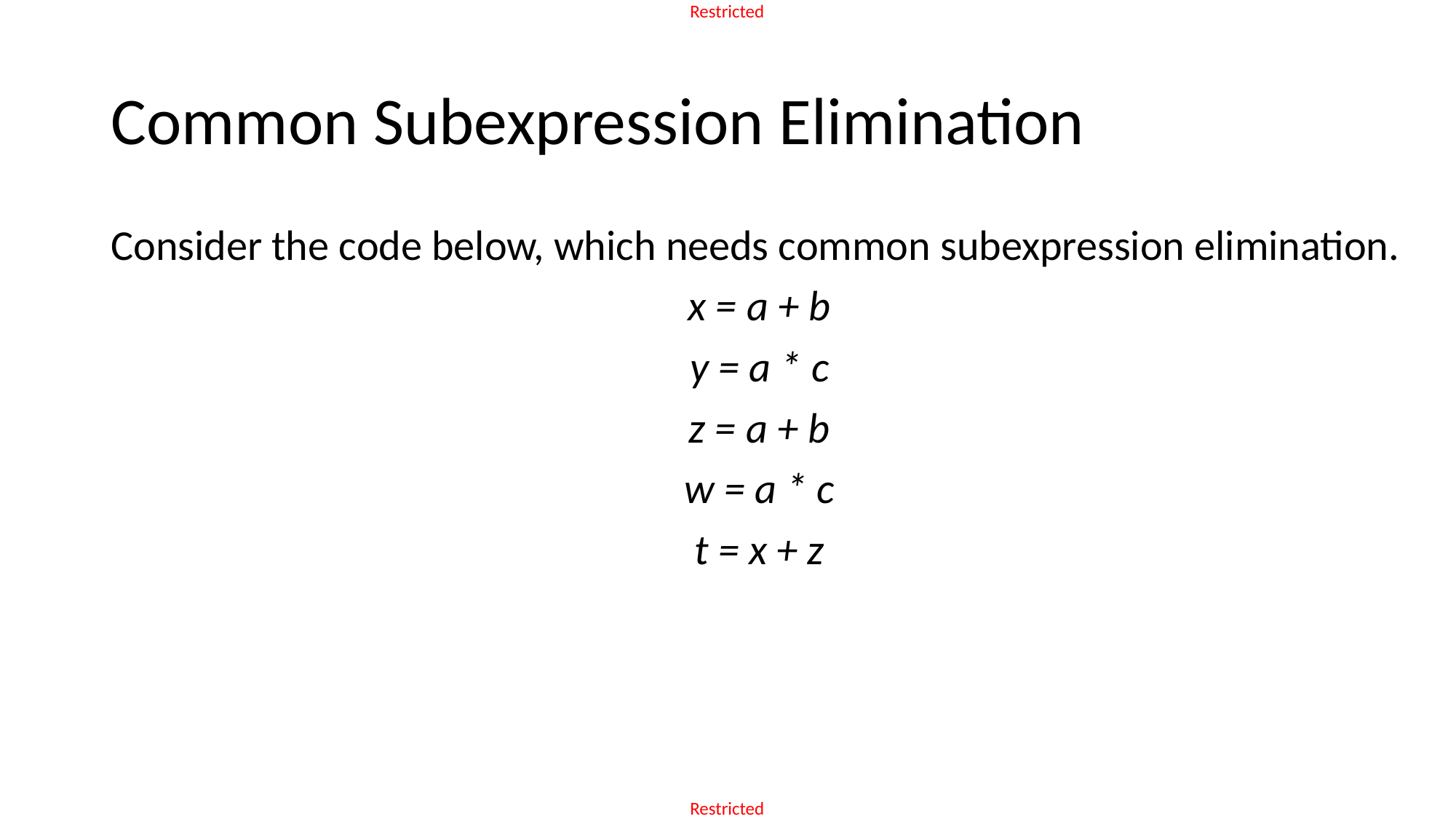

# Common Subexpression Elimination
Consider the code below, which needs common subexpression elimination.
x = a + b
y = a * c
z = a + b
w = a * c
t = x + z